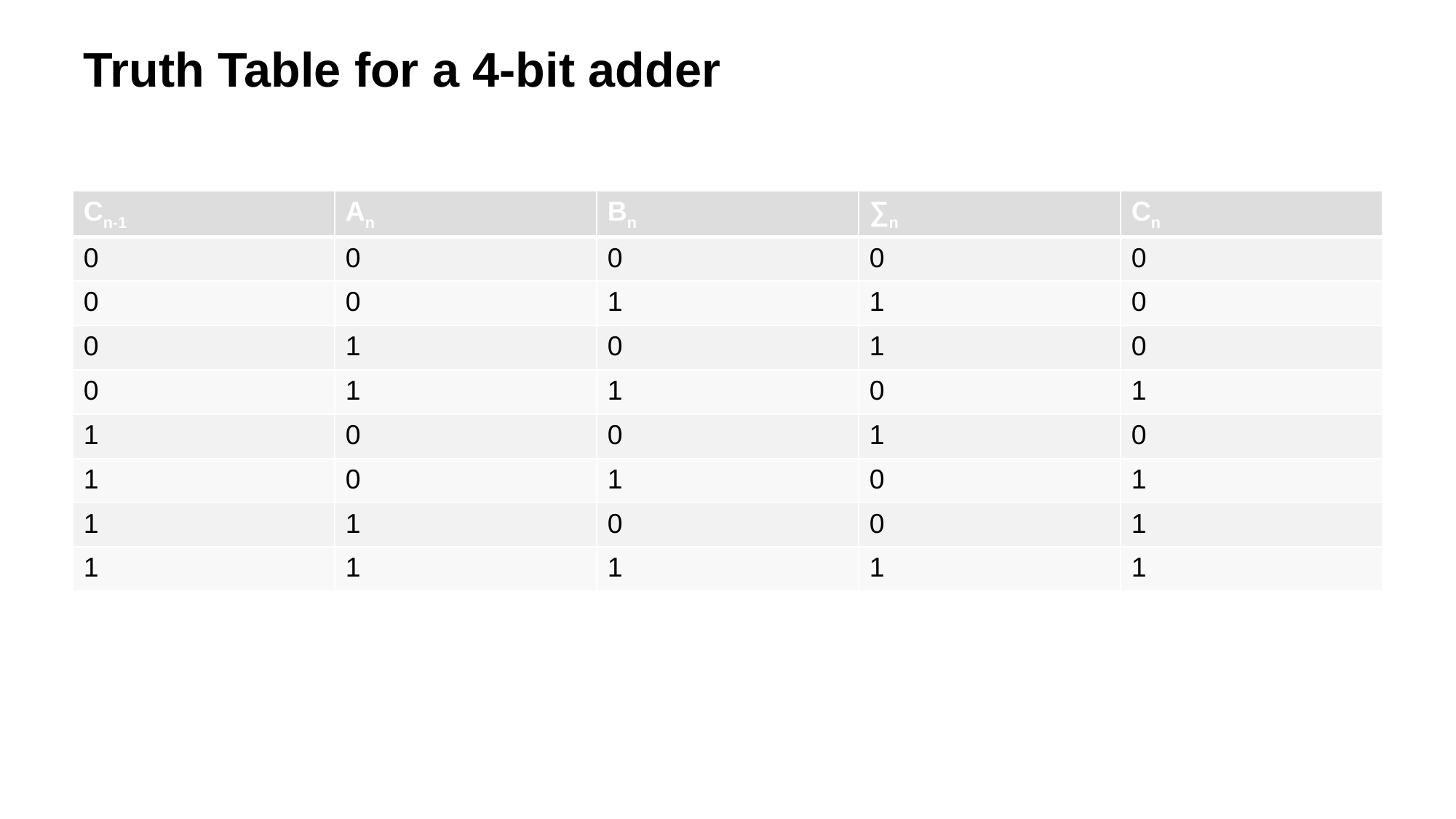

# Truth Table for a 4-bit adder
| Cn-1 | An | Bn | ∑n | Cn |
| --- | --- | --- | --- | --- |
| 0 | 0 | 0 | 0 | 0 |
| 0 | 0 | 1 | 1 | 0 |
| 0 | 1 | 0 | 1 | 0 |
| 0 | 1 | 1 | 0 | 1 |
| 1 | 0 | 0 | 1 | 0 |
| 1 | 0 | 1 | 0 | 1 |
| 1 | 1 | 0 | 0 | 1 |
| 1 | 1 | 1 | 1 | 1 |